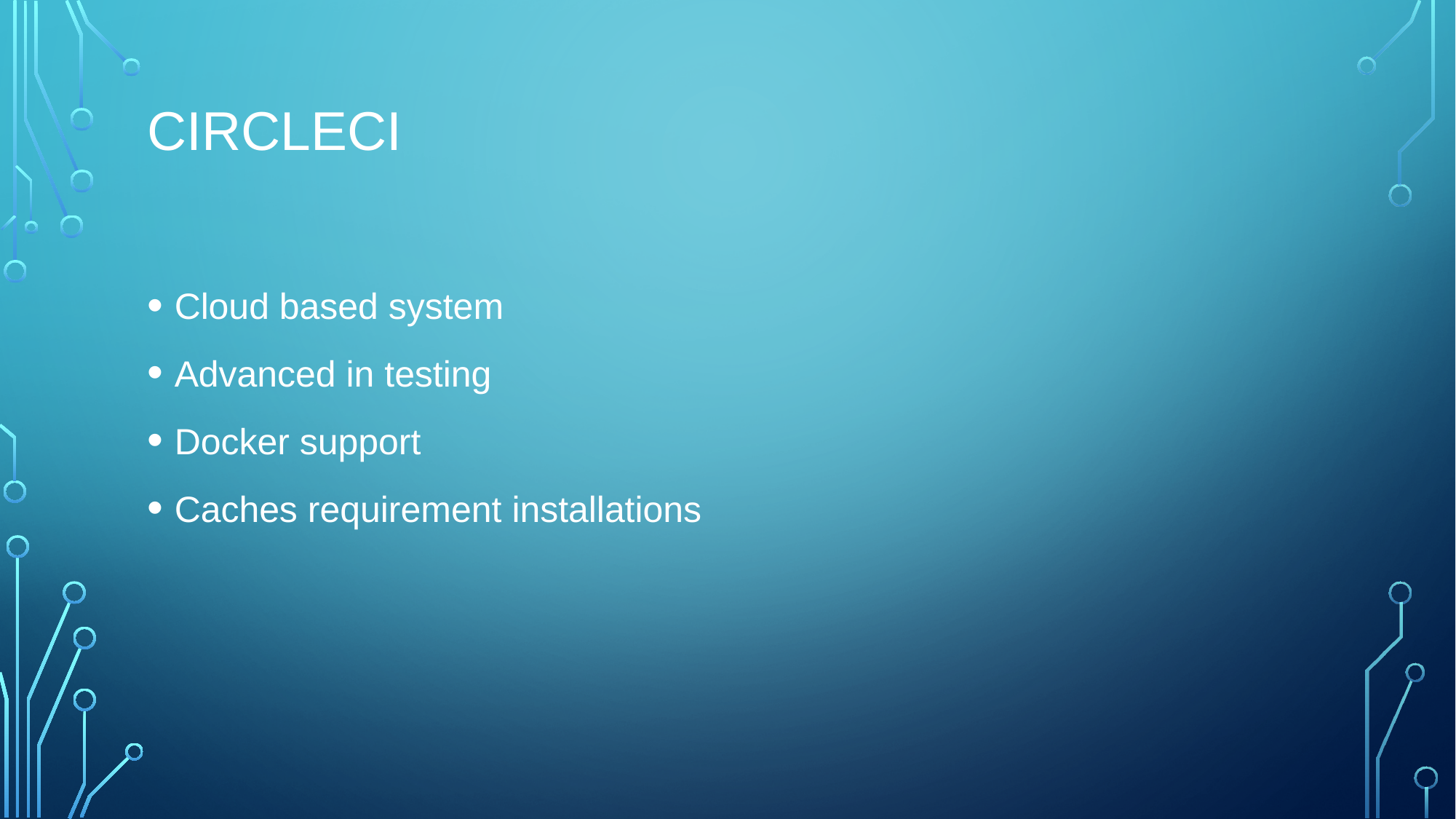

# CircleCi
Cloud based system
Advanced in testing
Docker support
Caches requirement installations